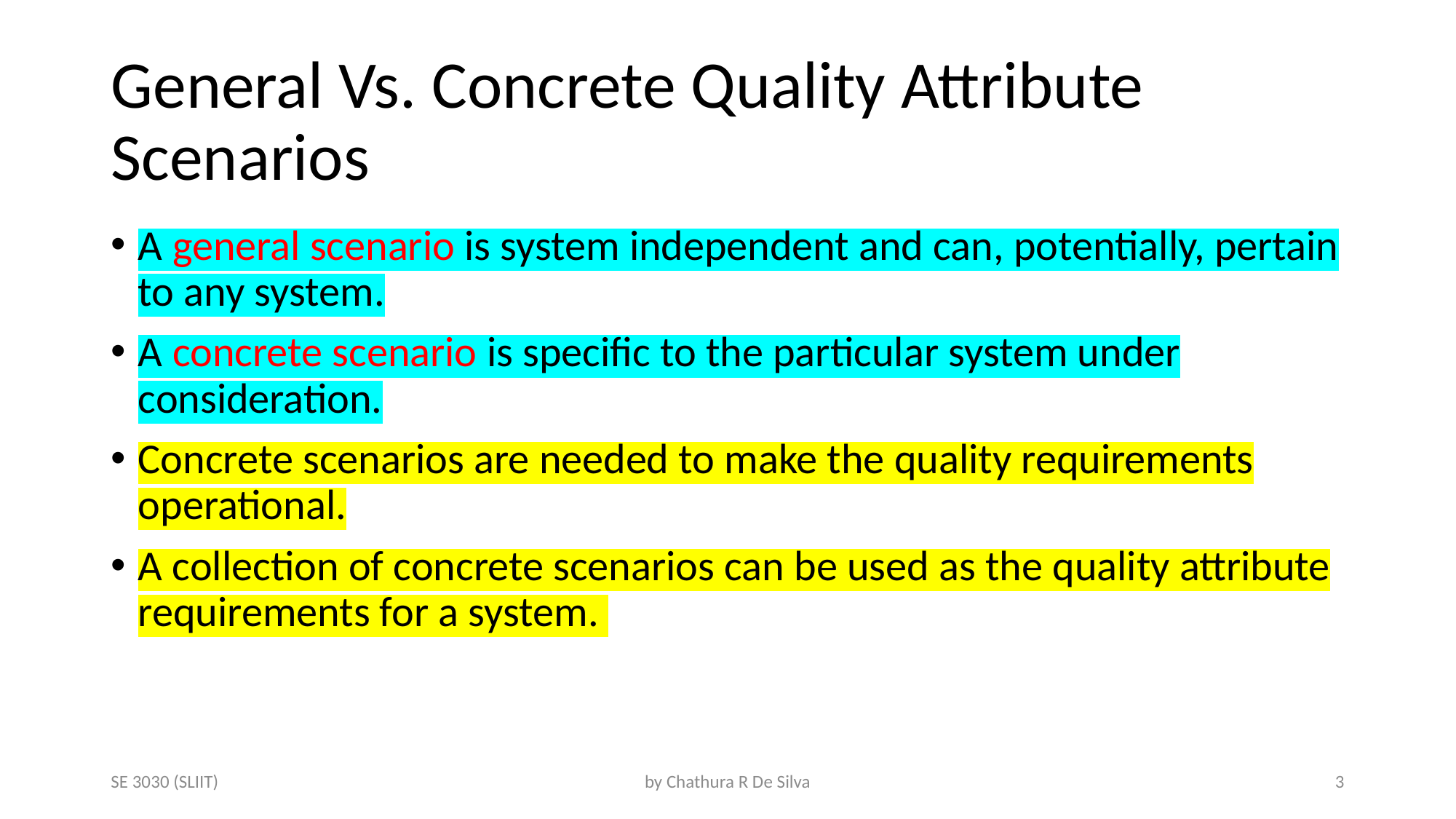

# General Vs. Concrete Quality Attribute Scenarios
A general scenario is system independent and can, potentially, pertain to any system.
A concrete scenario is specific to the particular system under consideration.
Concrete scenarios are needed to make the quality requirements operational.
A collection of concrete scenarios can be used as the quality attribute requirements for a system.

SE 3030 (SLIIT)
by Chathura R De Silva
3